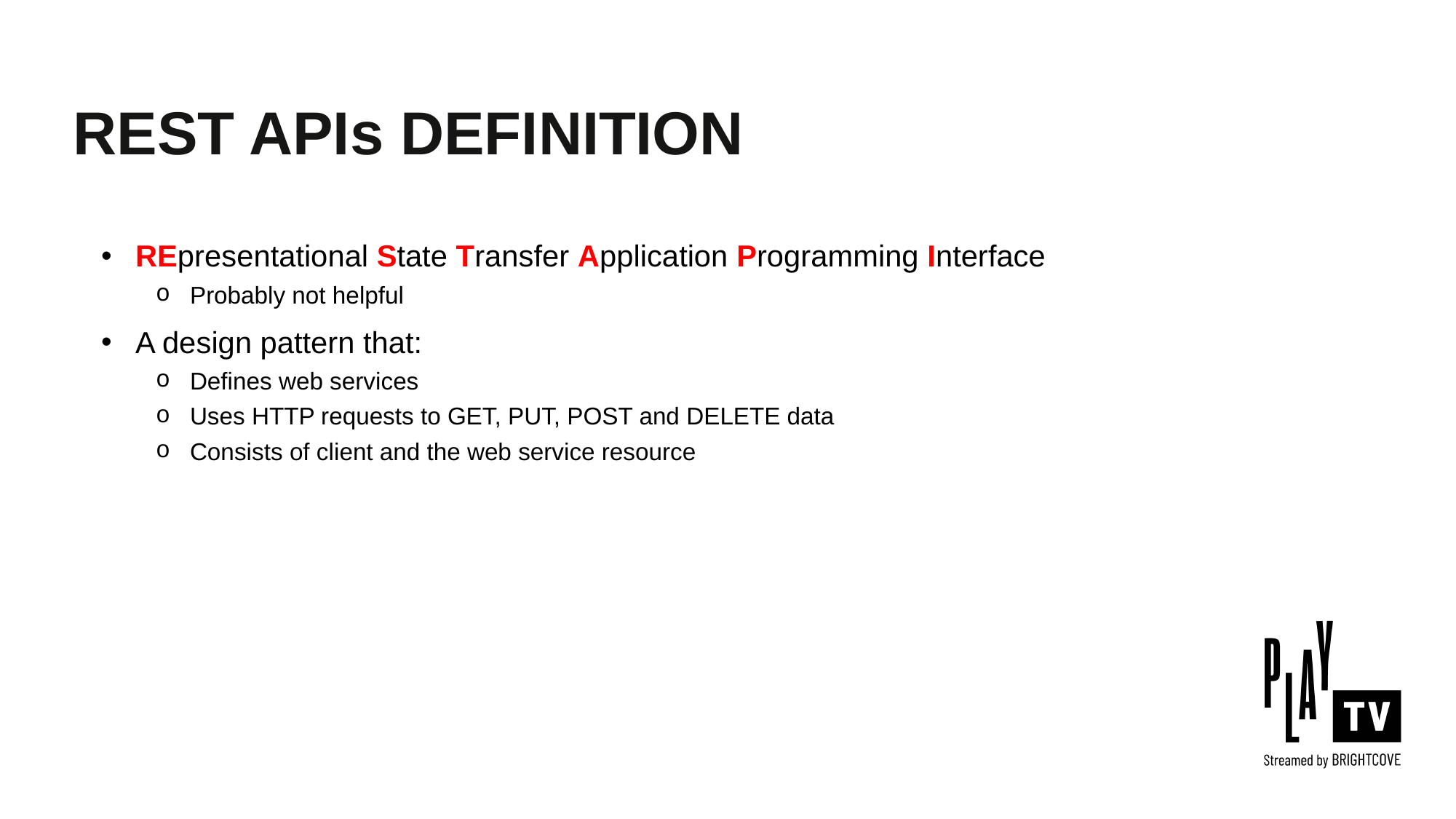

REST APIs DEFINITION
REpresentational State Transfer Application Programming Interface
Probably not helpful
A design pattern that:
Defines web services
Uses HTTP requests to GET, PUT, POST and DELETE data
Consists of client and the web service resource